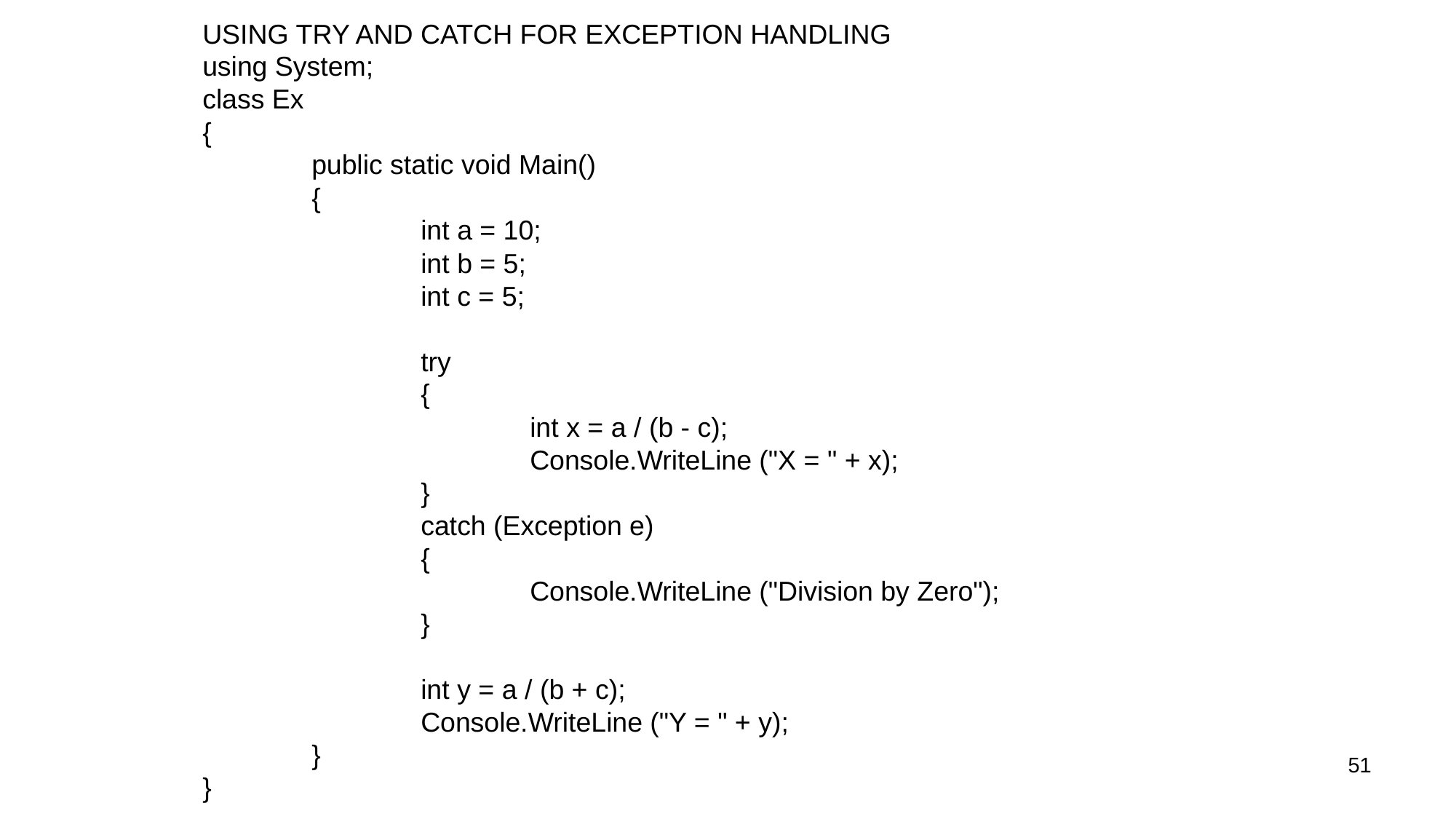

USING TRY AND CATCH FOR EXCEPTION HANDLING
using System;
class Ex
{
	public static void Main()
	{
		int a = 10;
		int b = 5;
		int c = 5;

		try
		{
			int x = a / (b - c);
			Console.WriteLine ("X = " + x);
		}
		catch (Exception e)
		{
			Console.WriteLine ("Division by Zero");
		}

		int y = a / (b + c);
		Console.WriteLine ("Y = " + y);
	}
}
51